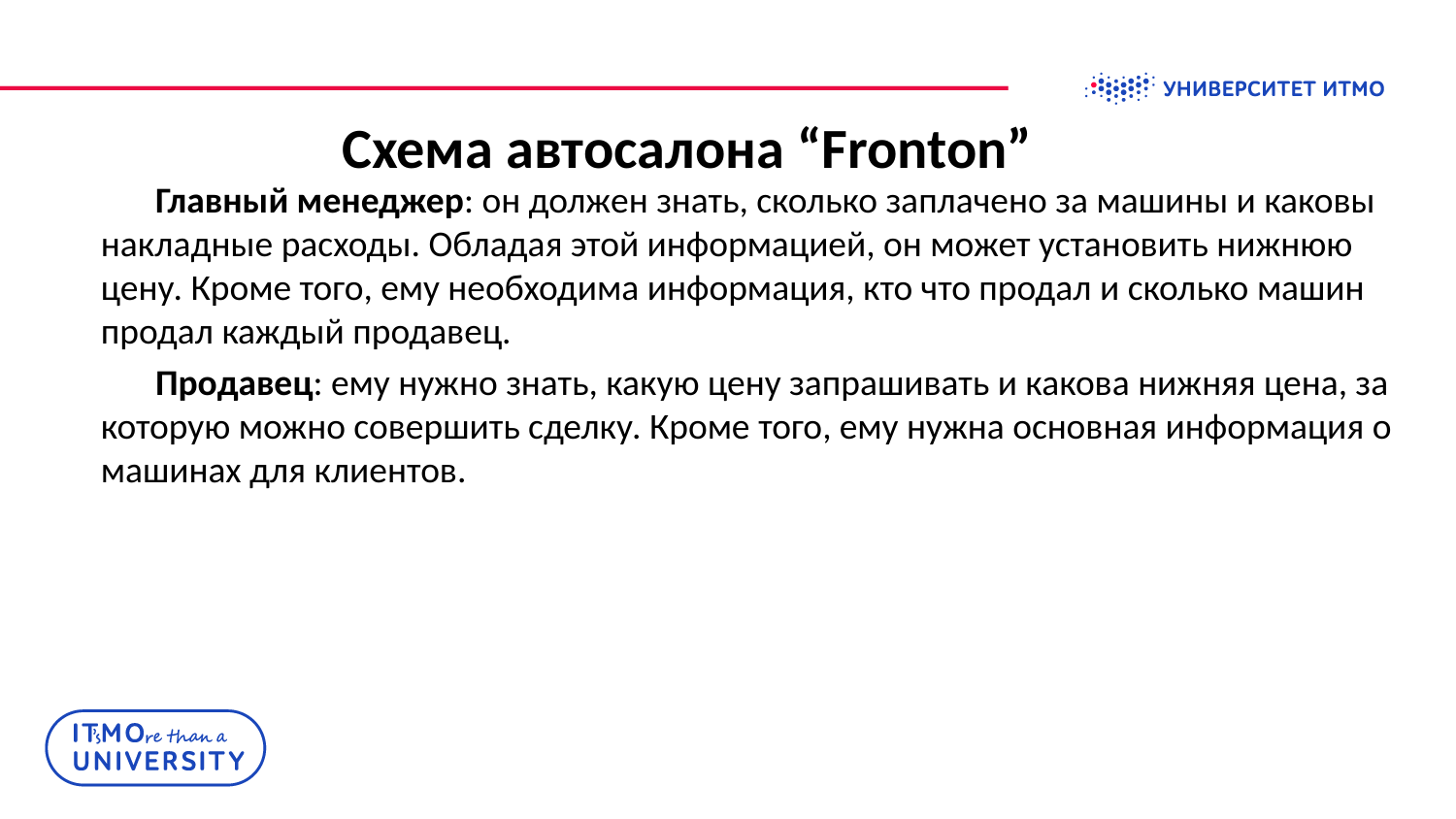

Схема автосалона “Fronton”
Главный менеджер: он должен знать, сколько заплачено за машины и каковы накладные расходы. Обладая этой информацией, он может установить нижнюю цену. Кроме того, ему необходима информация, кто что продал и сколько машин продал каждый продавец.
Продавец: ему нужно знать, какую цену запрашивать и какова нижняя цена, за которую можно совершить сделку. Кроме того, ему нужна основная информация о машинах для клиентов.